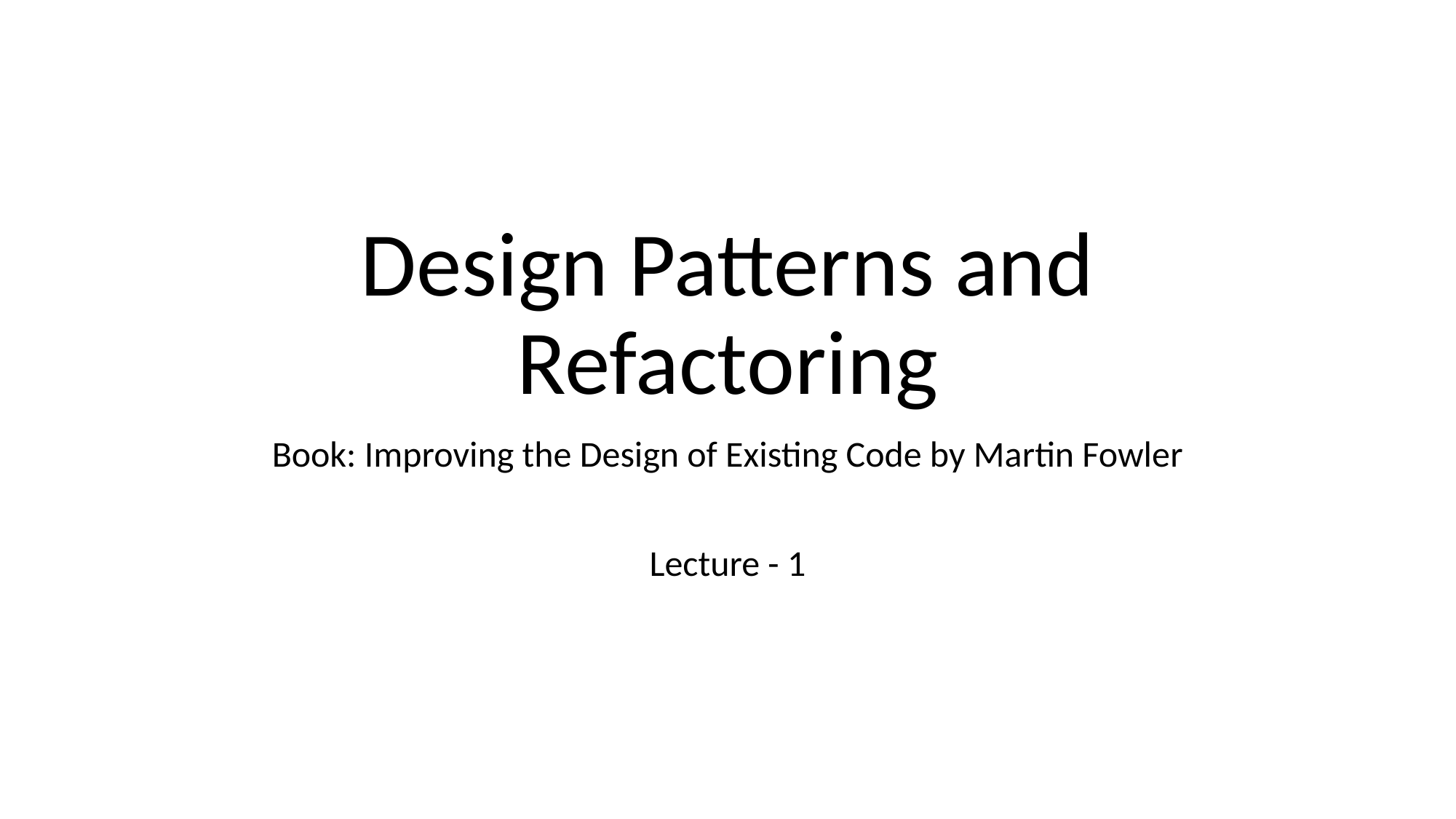

# Design Patterns and Refactoring
Book: Improving the Design of Existing Code by Martin Fowler

Lecture - 1